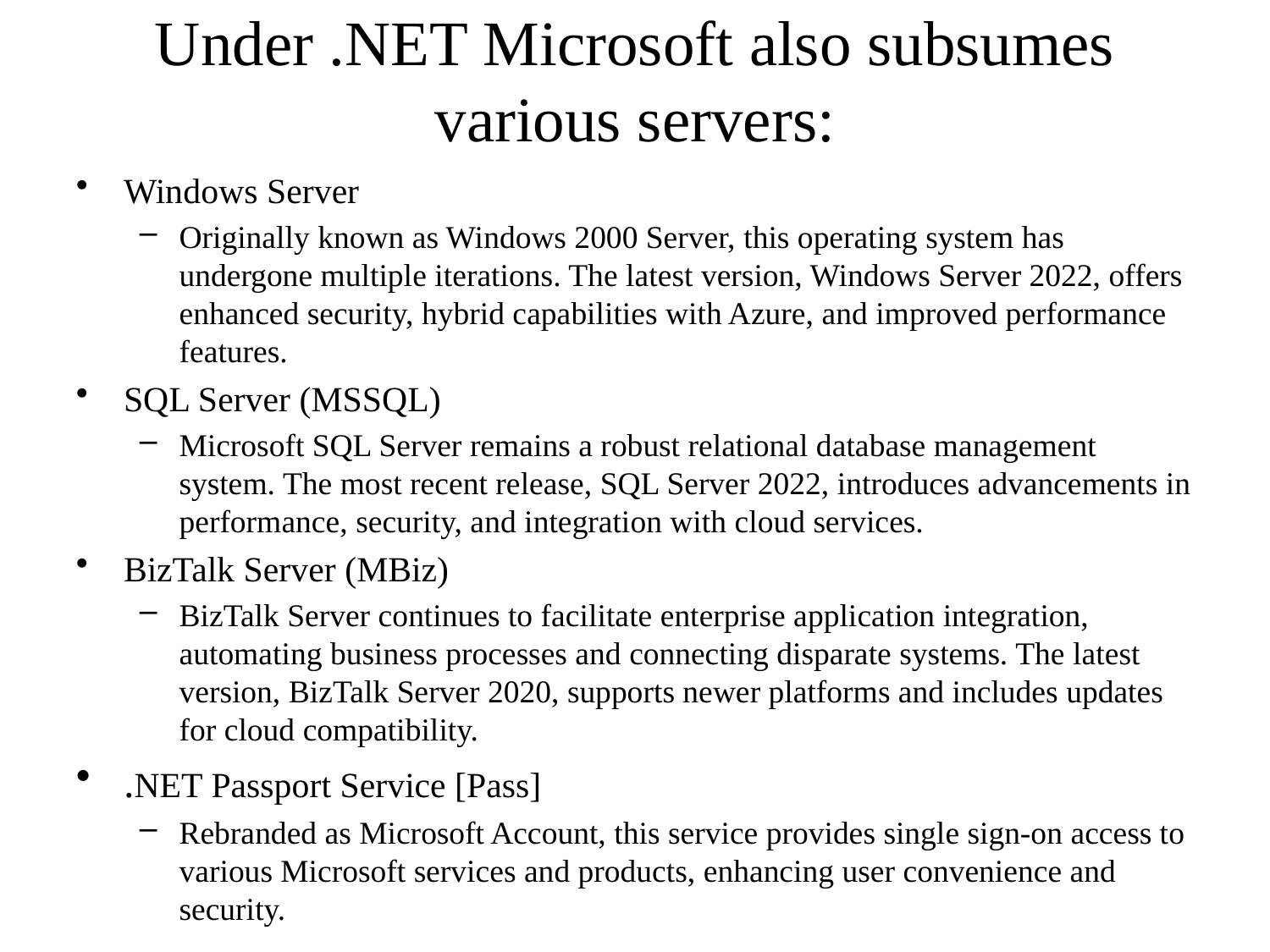

# Under .NET Microsoft also subsumes various servers:
Windows Server
Originally known as Windows 2000 Server, this operating system has undergone multiple iterations. The latest version, Windows Server 2022, offers enhanced security, hybrid capabilities with Azure, and improved performance features.
SQL Server (MSSQL)
Microsoft SQL Server remains a robust relational database management system. The most recent release, SQL Server 2022, introduces advancements in performance, security, and integration with cloud services.
BizTalk Server (MBiz)
BizTalk Server continues to facilitate enterprise application integration, automating business processes and connecting disparate systems. The latest version, BizTalk Server 2020, supports newer platforms and includes updates for cloud compatibility.
.NET Passport Service [Pass]
Rebranded as Microsoft Account, this service provides single sign-on access to various Microsoft services and products, enhancing user convenience and security.